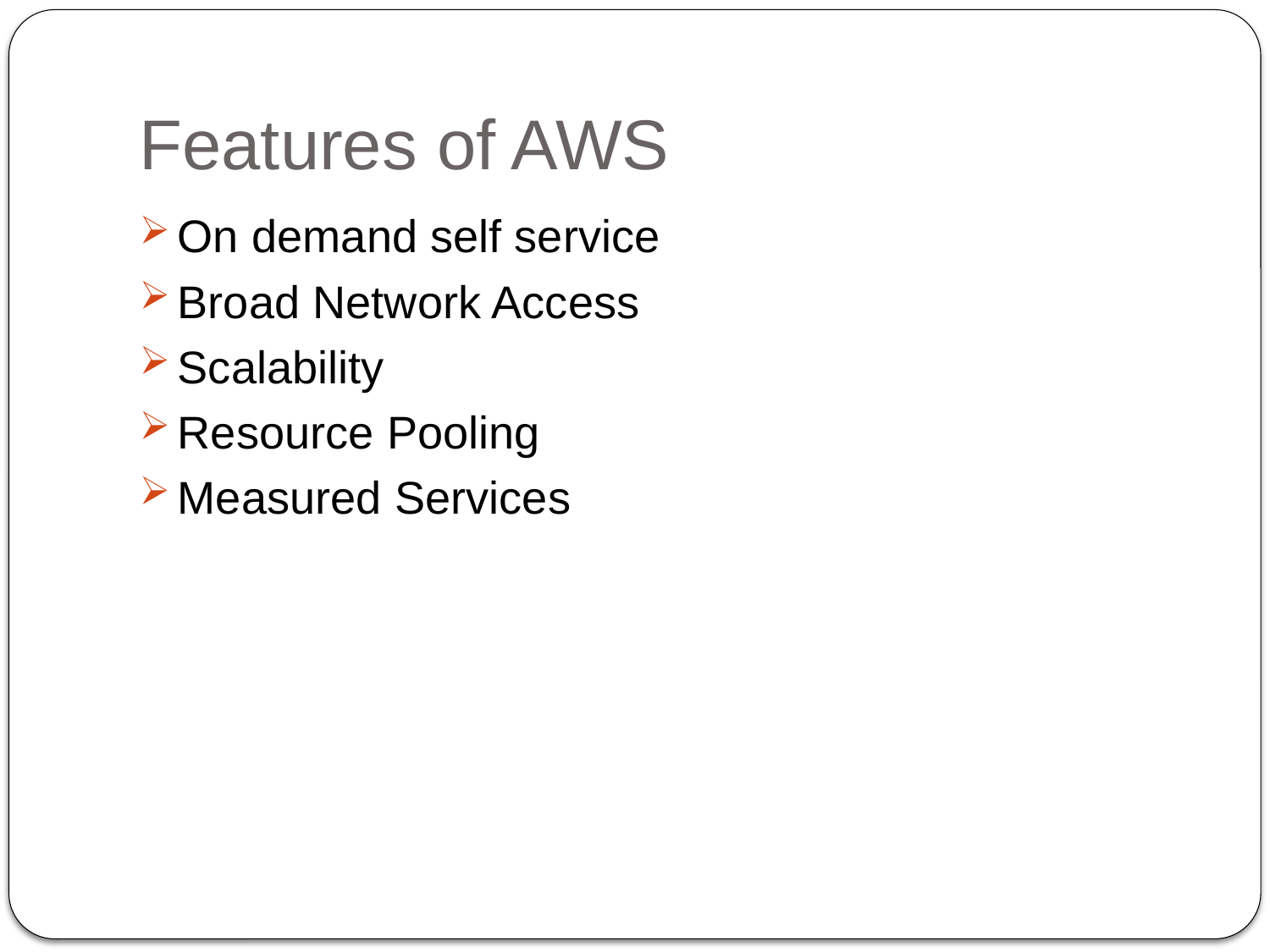

# Features of AWS
On demand self service
Broad Network Access
Scalability
Resource Pooling
Measured Services